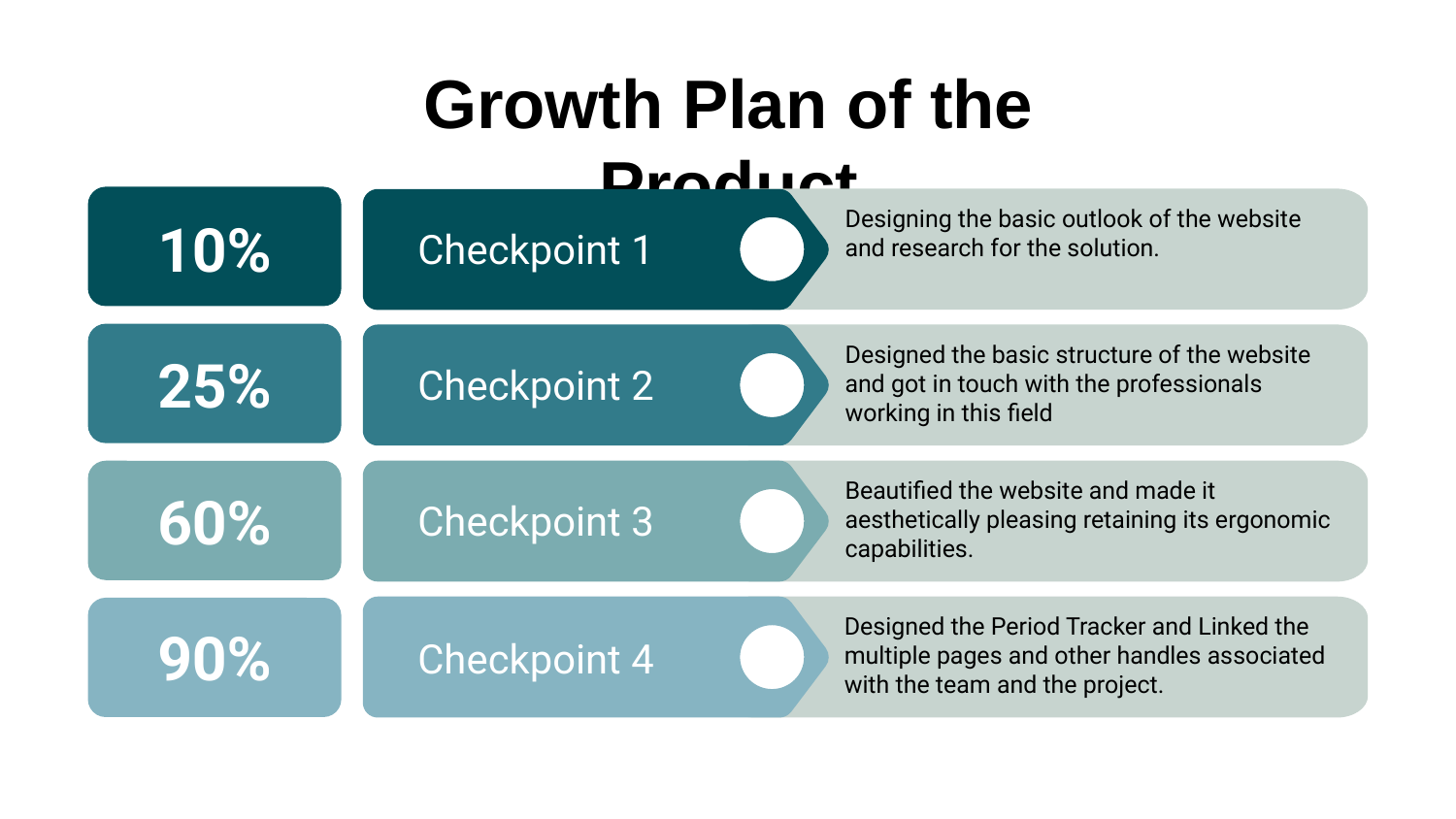

# Growth Plan of the Product

Designing the basic outlook of the website and research for the solution.
10%
Checkpoint 1

Designed the basic structure of the website and got in touch with the professionals working in this field

25%
Checkpoint 2

Beautified the website and made it aesthetically pleasing retaining its ergonomic capabilities.

60%
Checkpoint 3

Designed the Period Tracker and Linked the multiple pages and other handles associated with the team and the project.

90%
Checkpoint 4